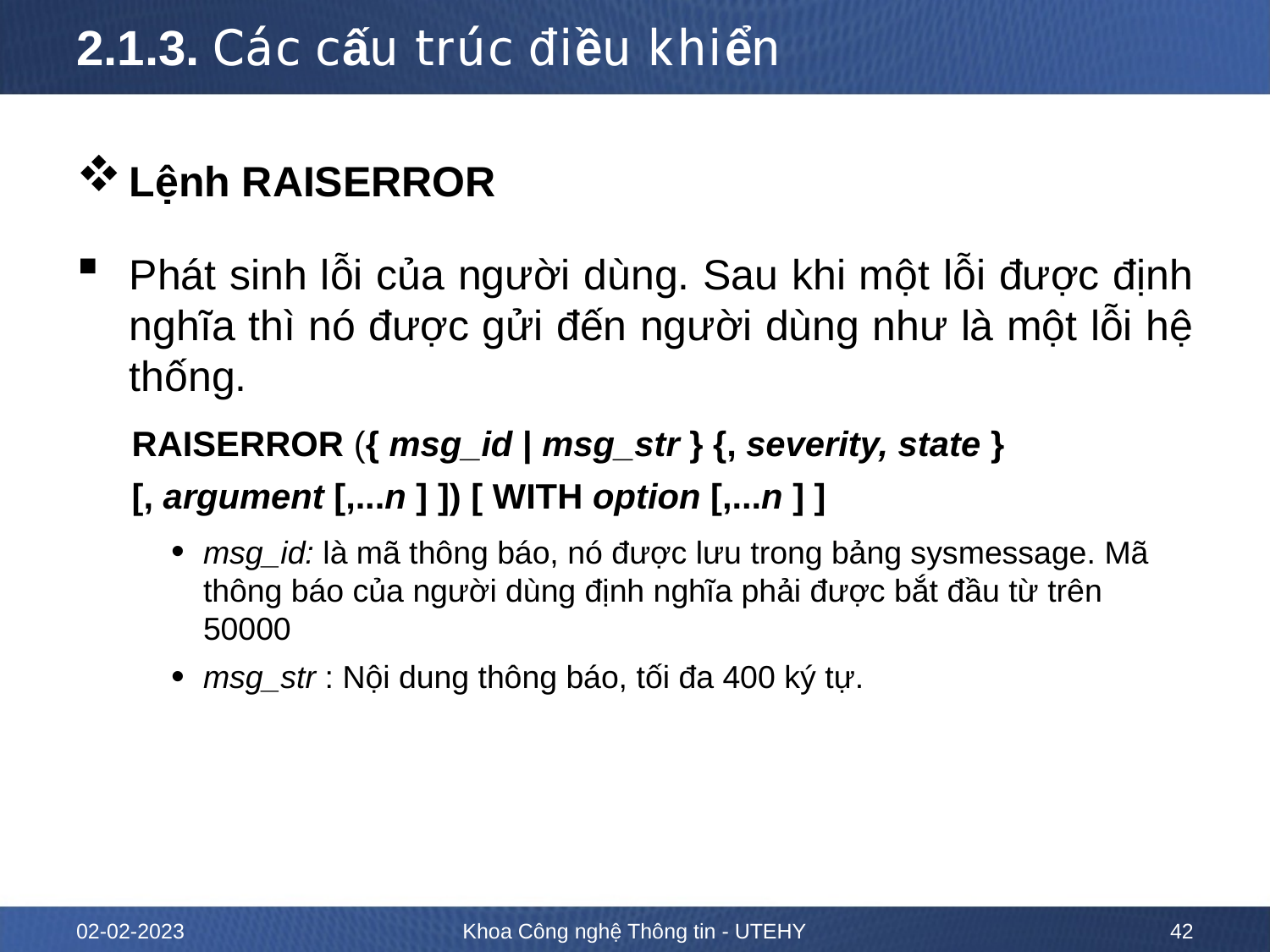

# 2.1.3. Các cấu trúc điều khiển
Lệnh RAISERROR
Phát sinh lỗi của người dùng. Sau khi một lỗi được định nghĩa thì nó được gửi đến người dùng như là một lỗi hệ thống.
RAISERROR ({ msg_id | msg_str } {, severity, state }
[, argument [,...n ] ]) [ WITH option [,...n ] ]
msg_id: là mã thông báo, nó được lưu trong bảng sysmessage. Mã thông báo của người dùng định nghĩa phải được bắt đầu từ trên 50000
msg_str : Nội dung thông báo, tối đa 400 ký tự.

02-02-2023
Khoa Công nghệ Thông tin - UTEHY
42